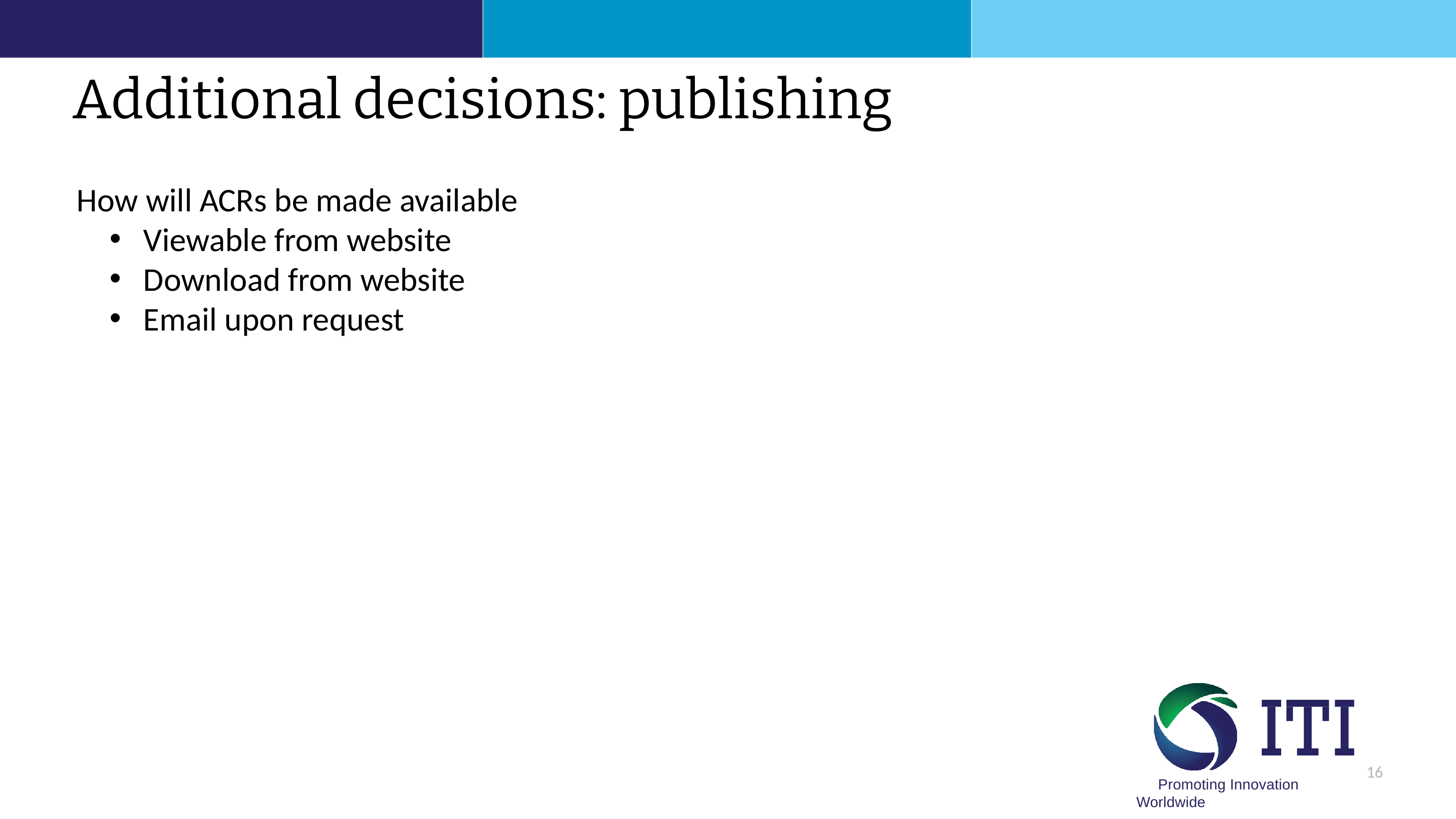

# Additional decisions: publishing
How will ACRs be made available
Viewable from website
Download from website
Email upon request
16
ITI Promoting Innovation Worldwide